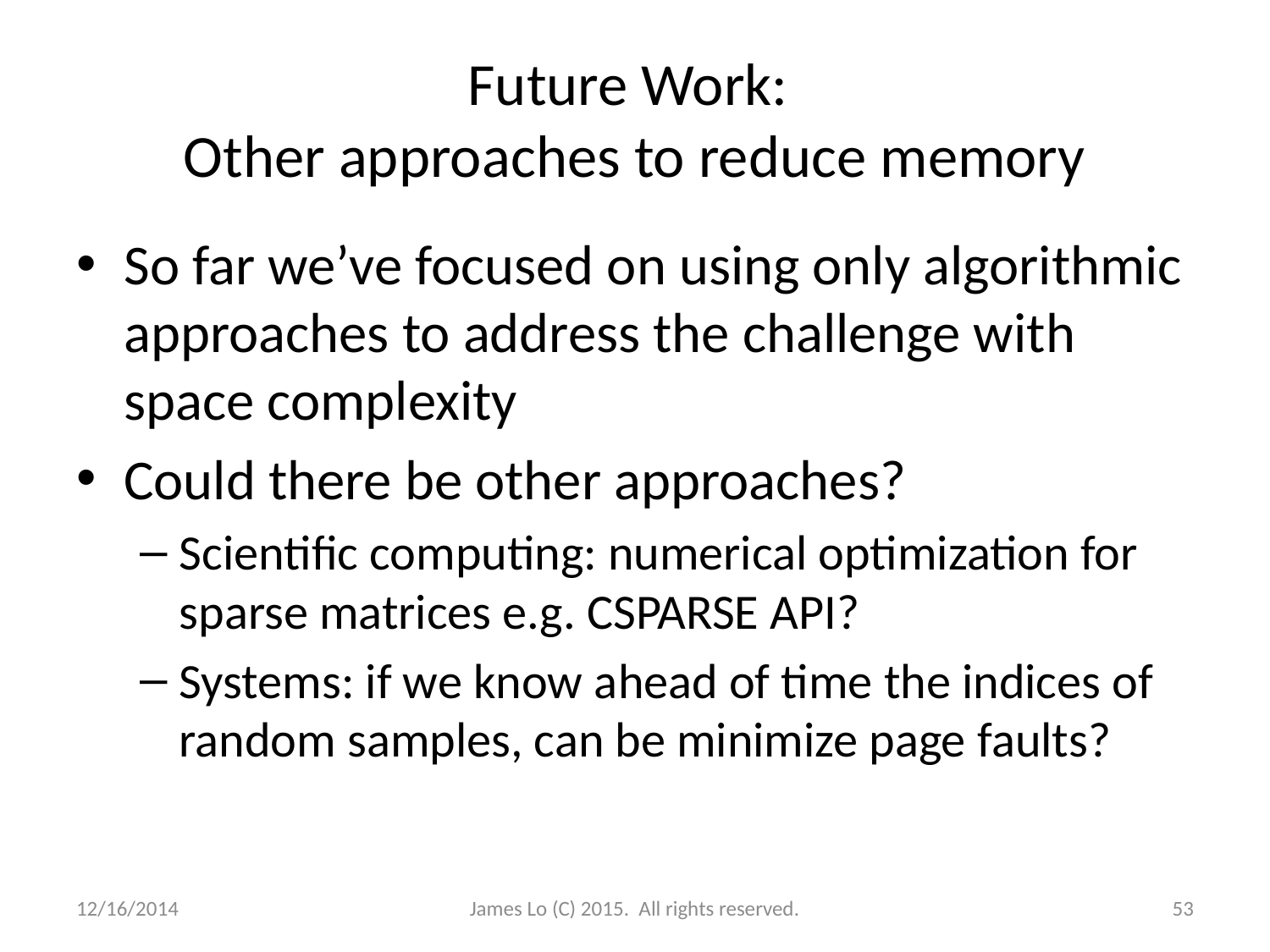

# Future Work: Other approaches to reduce memory
So far we’ve focused on using only algorithmic approaches to address the challenge with space complexity
Could there be other approaches?
Scientific computing: numerical optimization for sparse matrices e.g. CSPARSE API?
Systems: if we know ahead of time the indices of random samples, can be minimize page faults?
12/16/2014
James Lo (C) 2015.  All rights reserved.
53